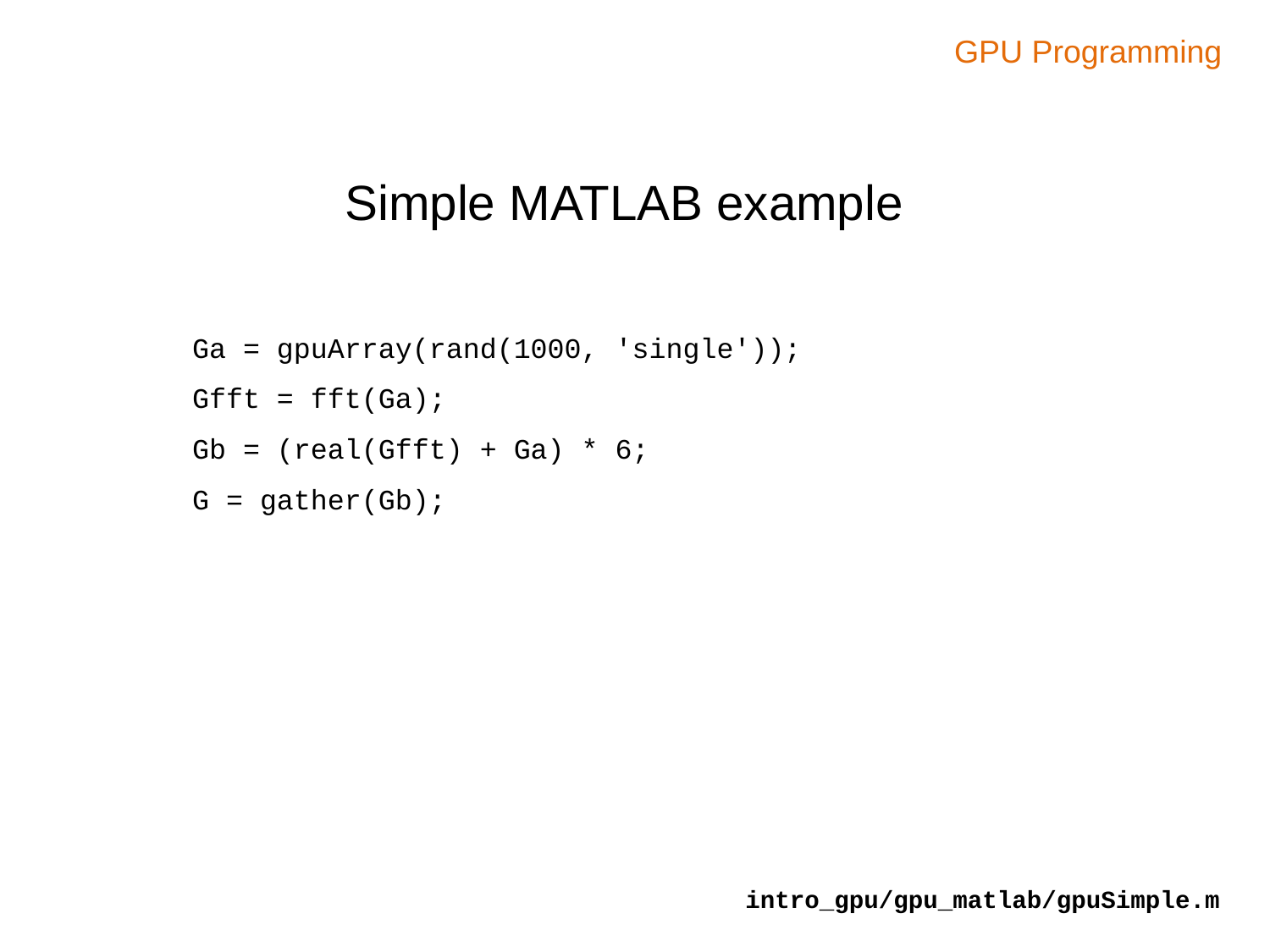

GPU Programming
Simple MATLAB example
Ga = gpuArray(rand(1000, 'single'));
Gfft = fft(Ga);
Gb = (real(Gfft) + Ga) * 6;
G = gather(Gb);

intro_gpu/gpu_matlab/gpuSimple.m